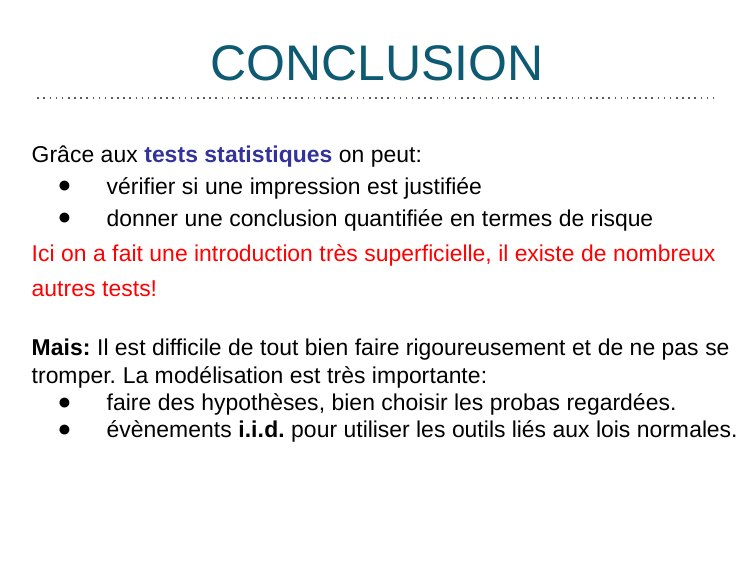

# CONCLUSION
Conclusion

Grâce aux tests statistiques on peut:
vérifier si une impression est justifiée
donner une conclusion quantifiée en termes de risque
Ici on a fait une introduction très superficielle, il existe de nombreux autres tests!

Mais: Il est difficile de tout bien faire rigoureusement et de ne pas se tromper. La modélisation est très importante:
faire des hypothèses, bien choisir les probas regardées.
évènements i.i.d. pour utiliser les outils liés aux lois normales.